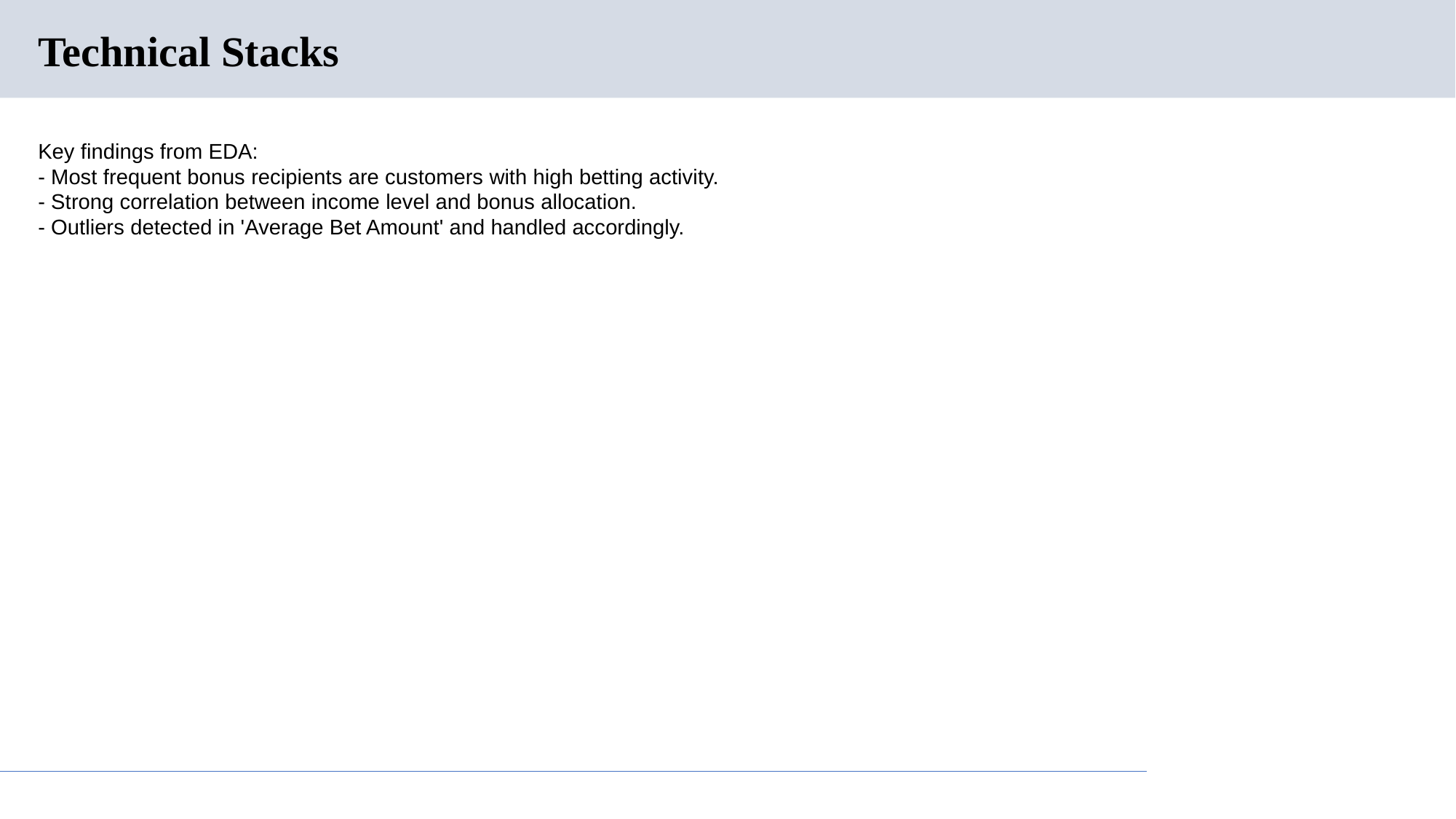

# Technical Stacks
Key findings from EDA:
- Most frequent bonus recipients are customers with high betting activity.
- Strong correlation between income level and bonus allocation.
- Outliers detected in 'Average Bet Amount' and handled accordingly.